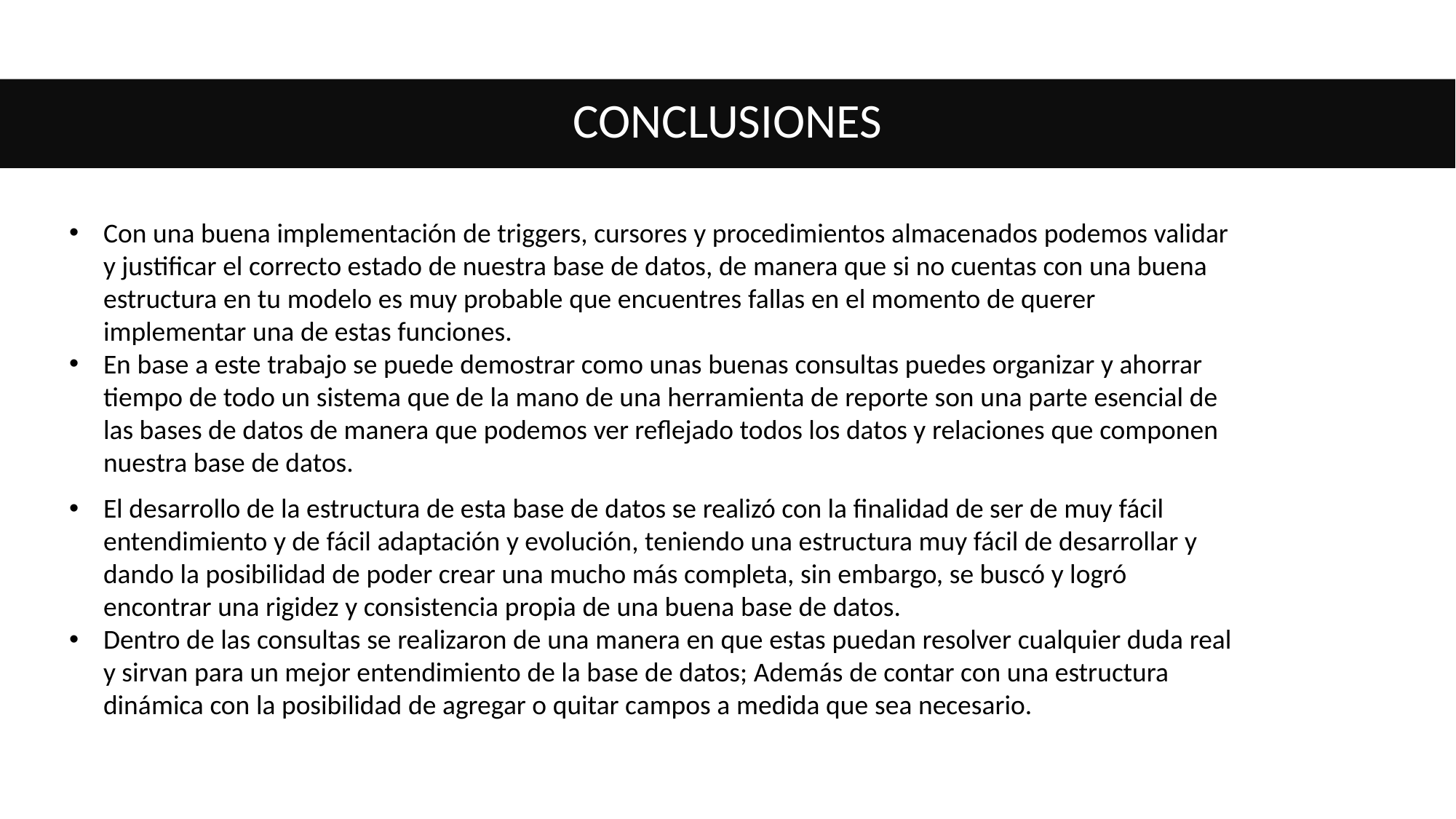

CONCLUSIONES
Con una buena implementación de triggers, cursores y procedimientos almacenados podemos validar y justificar el correcto estado de nuestra base de datos, de manera que si no cuentas con una buena estructura en tu modelo es muy probable que encuentres fallas en el momento de querer implementar una de estas funciones.
En base a este trabajo se puede demostrar como unas buenas consultas puedes organizar y ahorrar tiempo de todo un sistema que de la mano de una herramienta de reporte son una parte esencial de las bases de datos de manera que podemos ver reflejado todos los datos y relaciones que componen nuestra base de datos.
El desarrollo de la estructura de esta base de datos se realizó con la finalidad de ser de muy fácil entendimiento y de fácil adaptación y evolución, teniendo una estructura muy fácil de desarrollar y dando la posibilidad de poder crear una mucho más completa, sin embargo, se buscó y logró encontrar una rigidez y consistencia propia de una buena base de datos.
Dentro de las consultas se realizaron de una manera en que estas puedan resolver cualquier duda real y sirvan para un mejor entendimiento de la base de datos; Además de contar con una estructura dinámica con la posibilidad de agregar o quitar campos a medida que sea necesario.